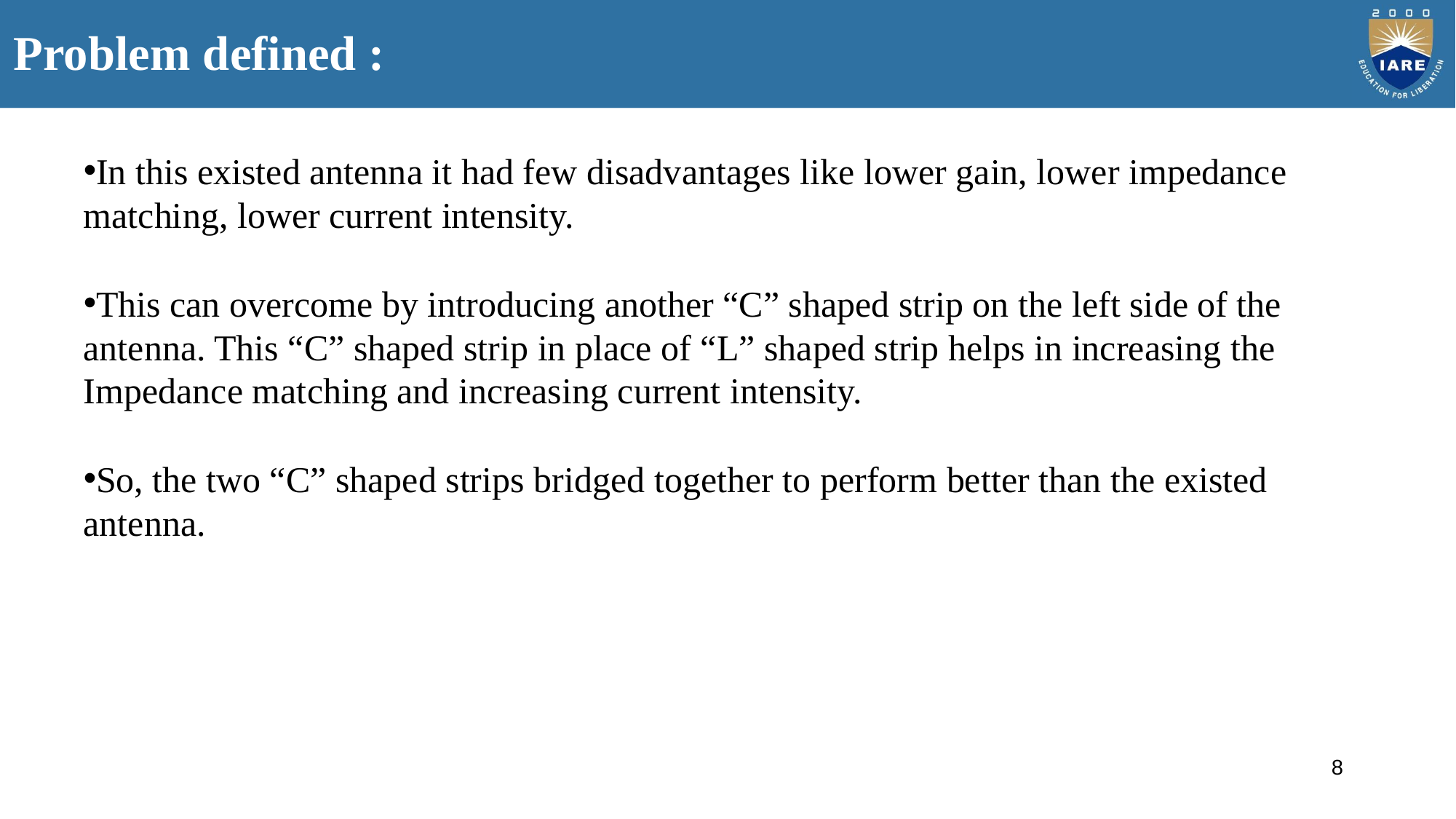

# Problem defined :
In this existed antenna it had few disadvantages like lower gain, lower impedance matching, lower current intensity.

This can overcome by introducing another “C” shaped strip on the left side of the antenna. This “C” shaped strip in place of “L” shaped strip helps in increasing the Impedance matching and increasing current intensity.

So, the two “C” shaped strips bridged together to perform better than the existed antenna.

8